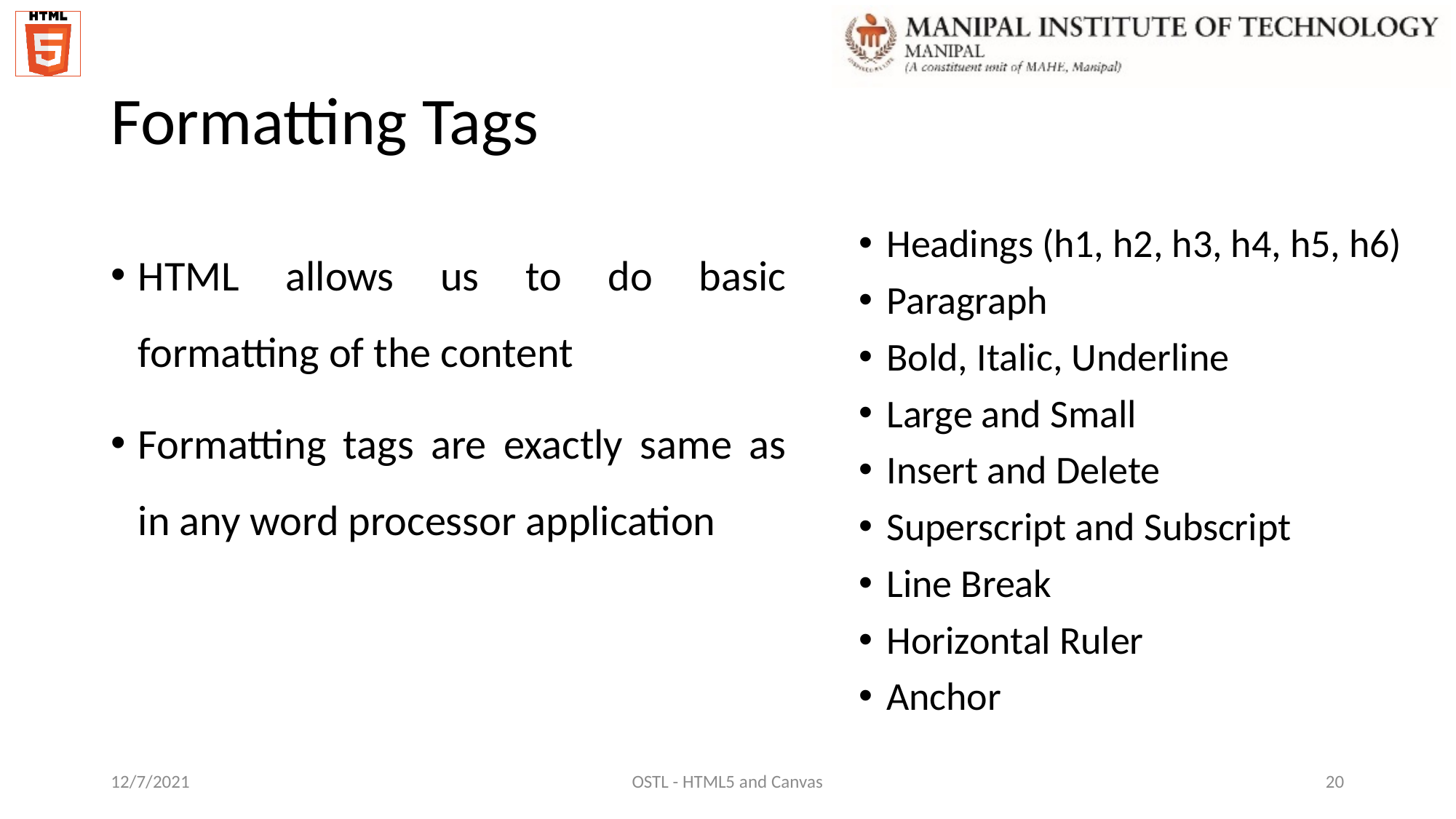

# Formatting Tags
HTML allows us to do basic formatting of the content
Formatting tags are exactly same as in any word processor application
Headings (h1, h2, h3, h4, h5, h6)
Paragraph
Bold, Italic, Underline
Large and Small
Insert and Delete
Superscript and Subscript
Line Break
Horizontal Ruler
Anchor
12/7/2021
OSTL - HTML5 and Canvas
20